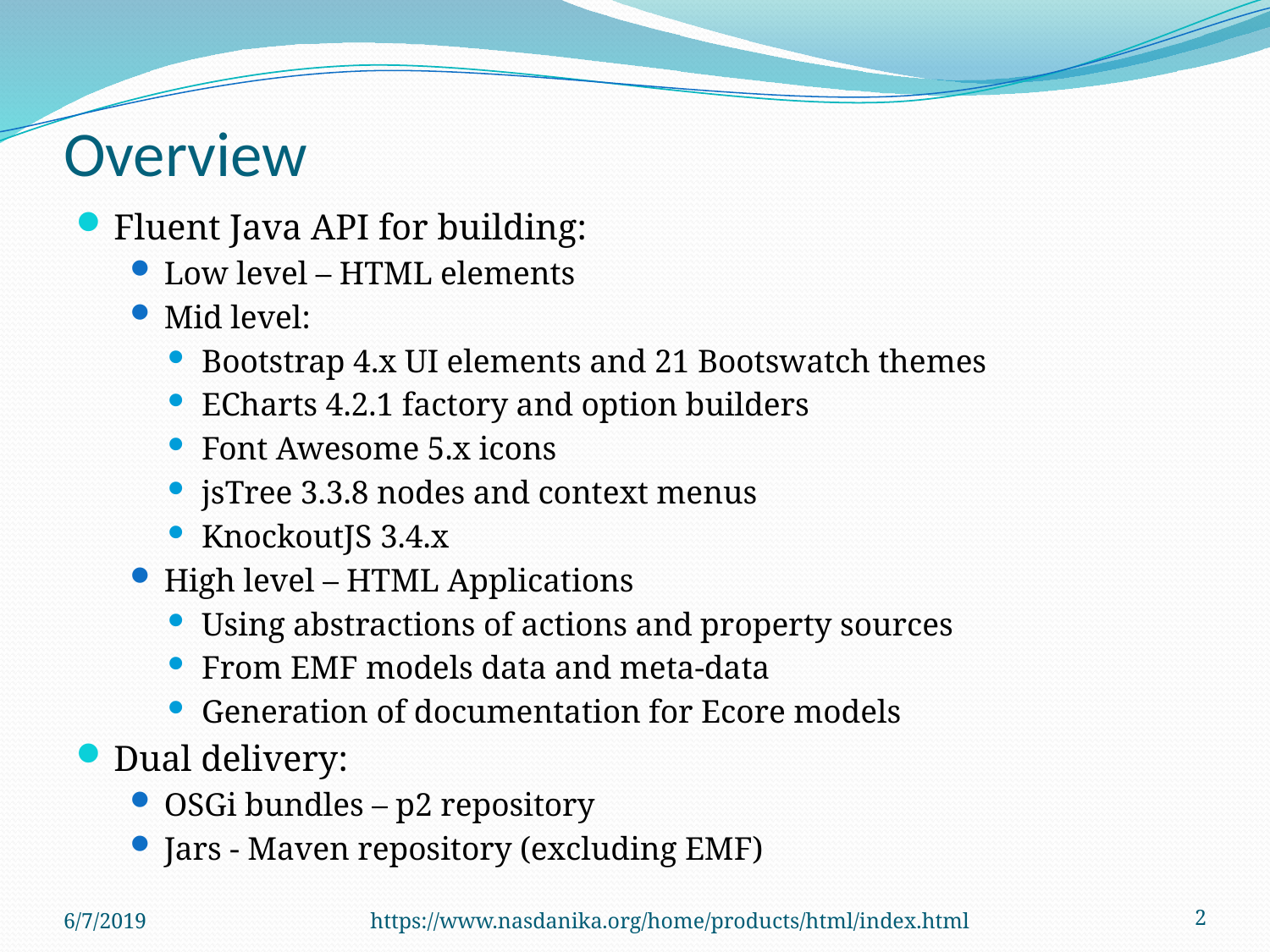

# Overview
Fluent Java API for building:
Low level – HTML elements
Mid level:
Bootstrap 4.x UI elements and 21 Bootswatch themes
ECharts 4.2.1 factory and option builders
Font Awesome 5.x icons
jsTree 3.3.8 nodes and context menus
KnockoutJS 3.4.x
High level – HTML Applications
Using abstractions of actions and property sources
From EMF models data and meta-data
Generation of documentation for Ecore models
Dual delivery:
OSGi bundles – p2 repository
Jars - Maven repository (excluding EMF)
6/7/2019
https://www.nasdanika.org/home/products/html/index.html
2